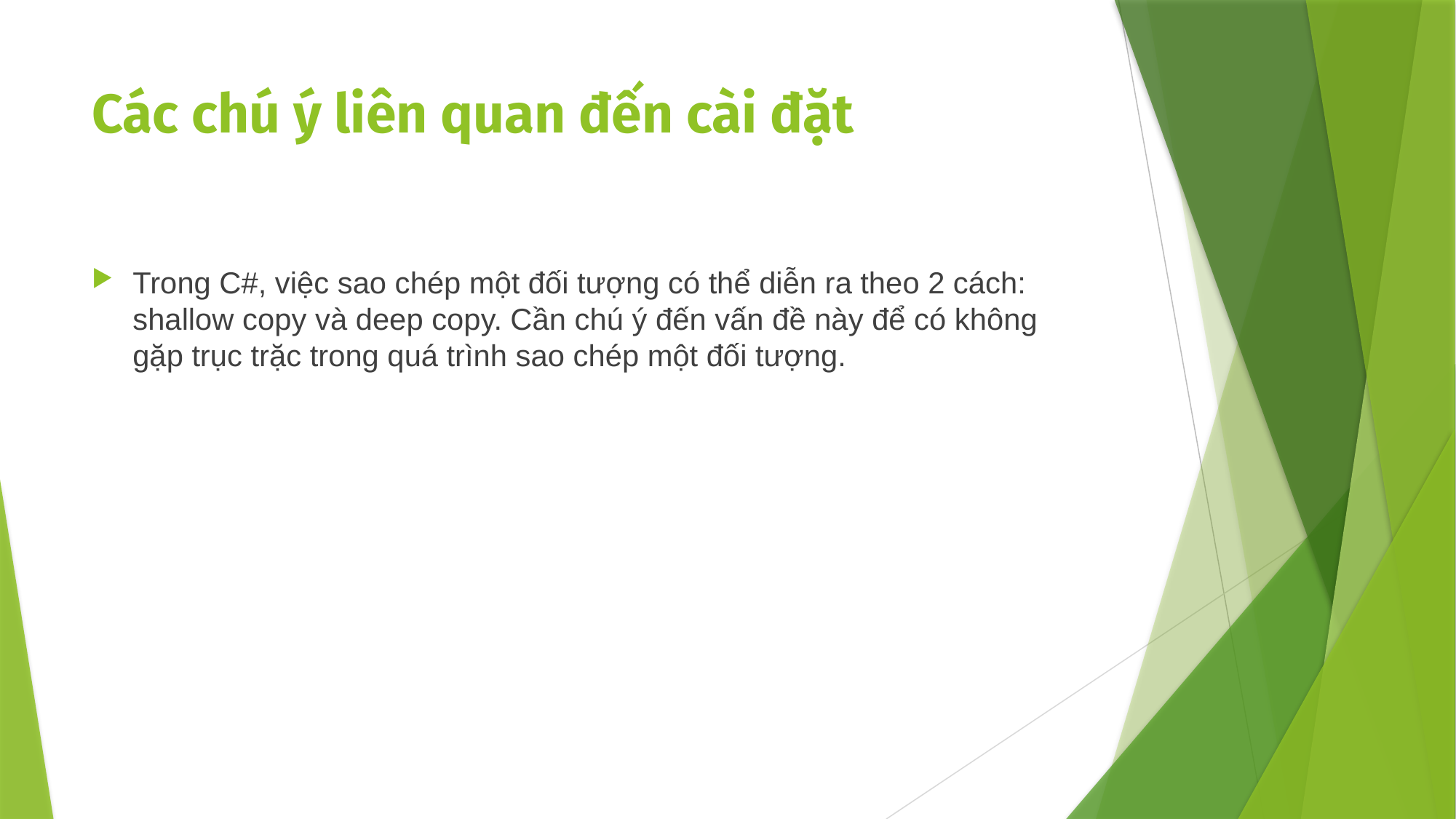

# Các chú ý liên quan đến cài đặt
Trong C#, việc sao chép một đối tượng có thể diễn ra theo 2 cách: shallow copy và deep copy. Cần chú ý đến vấn đề này để có không gặp trục trặc trong quá trình sao chép một đối tượng.